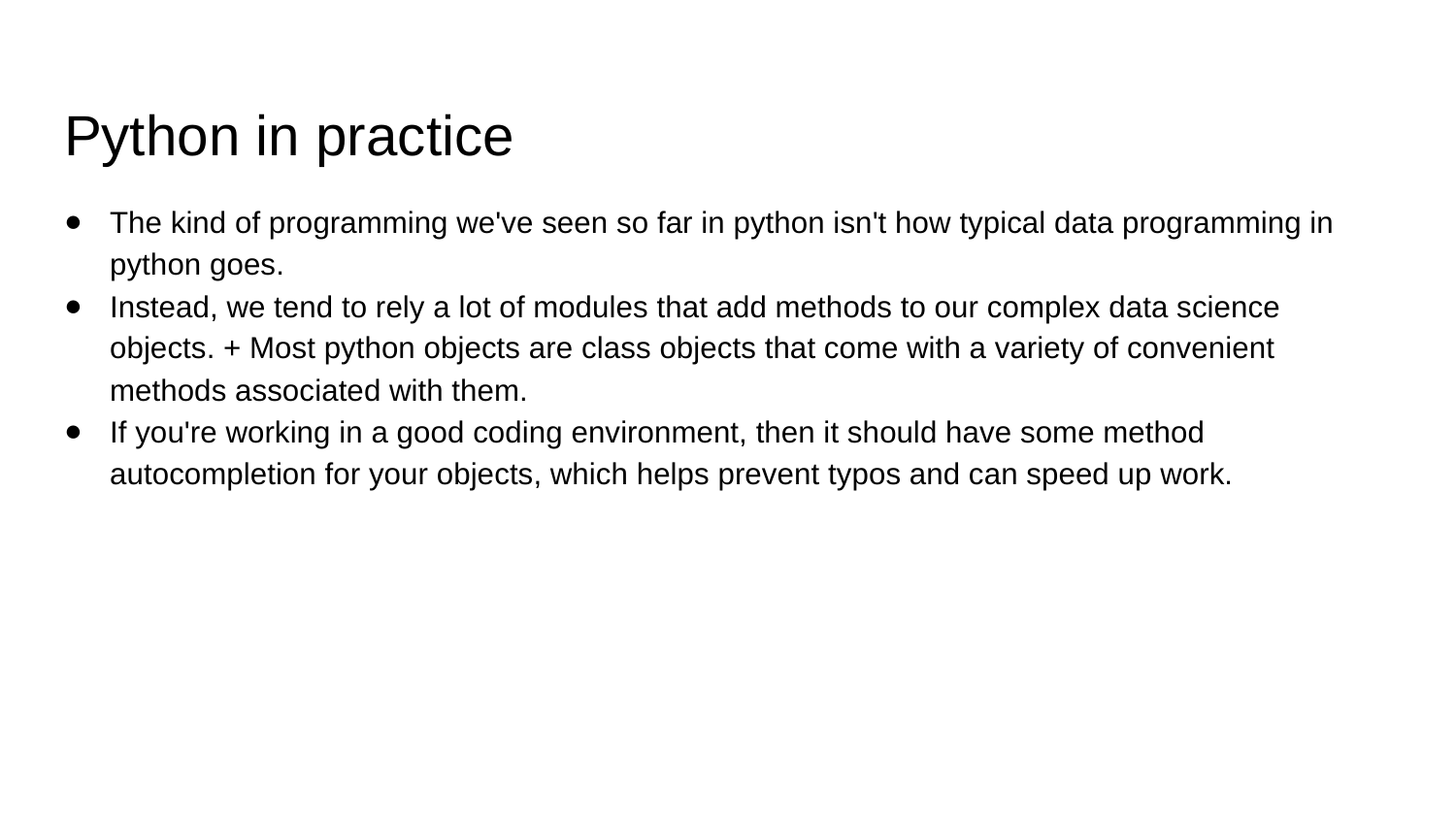

# Python in practice
The kind of programming we've seen so far in python isn't how typical data programming in python goes.
Instead, we tend to rely a lot of modules that add methods to our complex data science objects. + Most python objects are class objects that come with a variety of convenient methods associated with them.
If you're working in a good coding environment, then it should have some method autocompletion for your objects, which helps prevent typos and can speed up work.